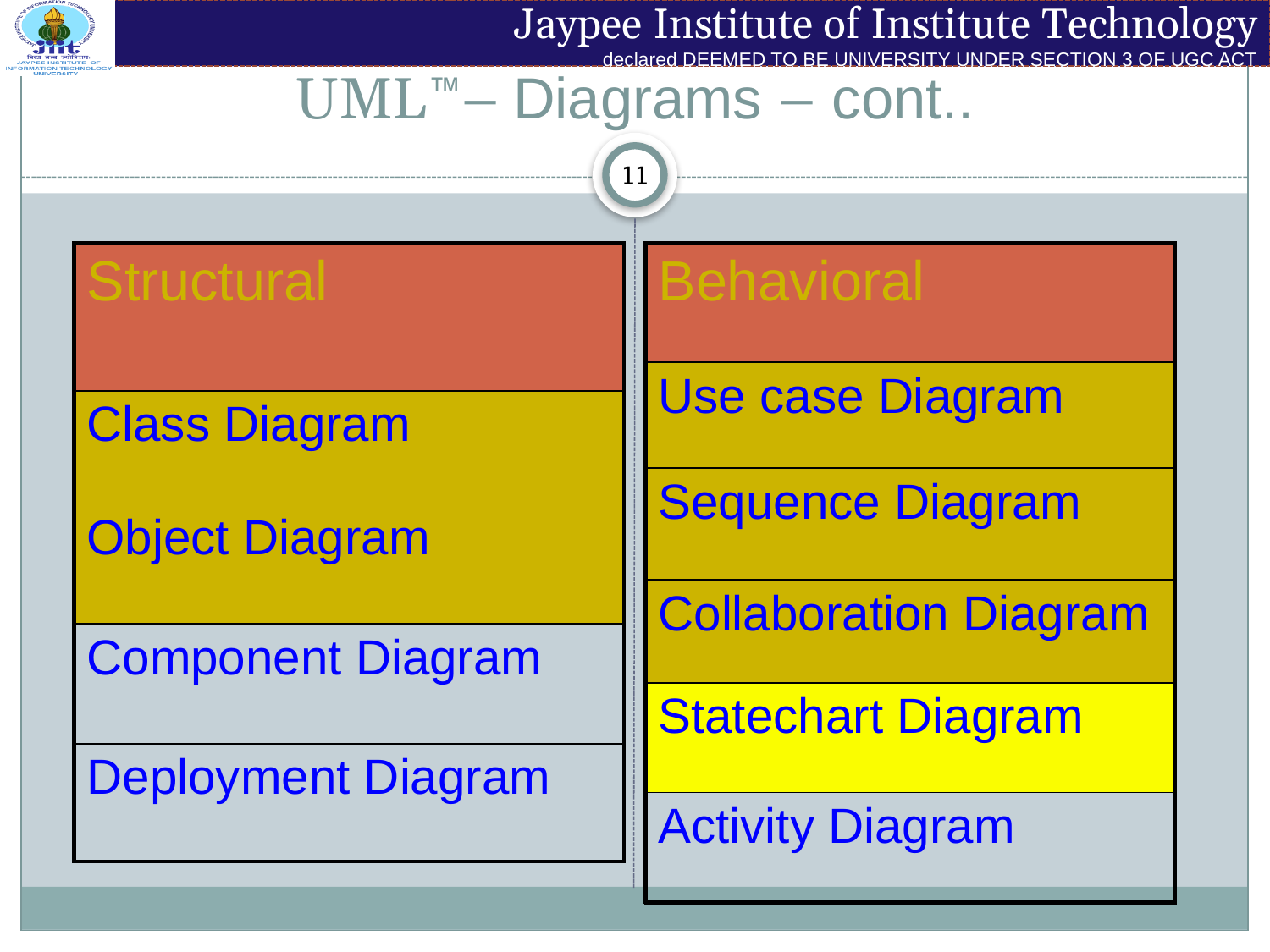

# UML™– Diagrams – cont..
| Structural |
| --- |
| Class Diagram |
| Object Diagram |
| Component Diagram |
| Deployment Diagram |
| Behavioral |
| --- |
| Use case Diagram |
| Sequence Diagram |
| Collaboration Diagram |
| Statechart Diagram |
| Activity Diagram |
11